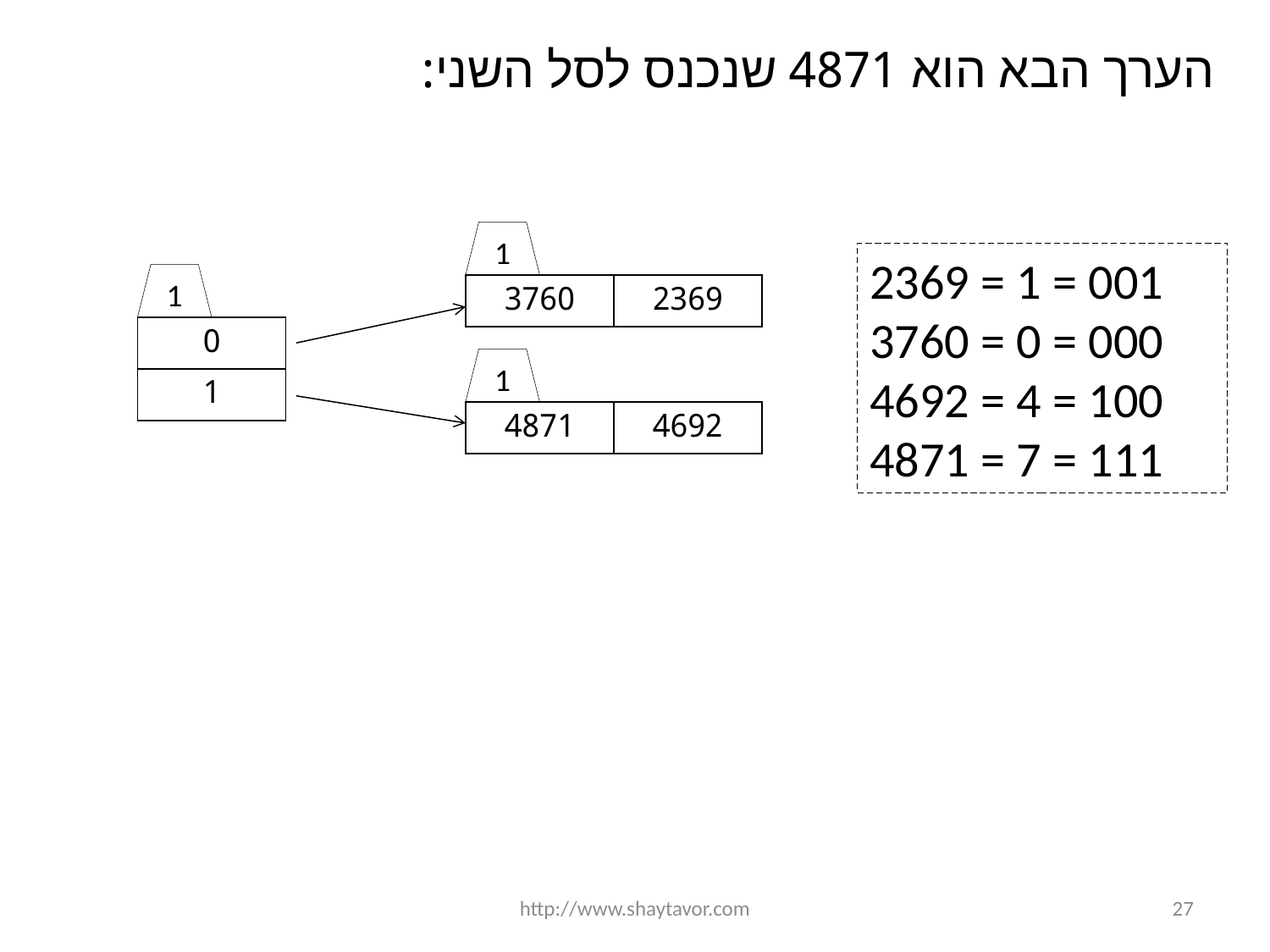

הערך הבא הוא 4871 שנכנס לסל השני:
1
2369 = 1 = 001
3760 = 0 = 000
4692 = 4 = 100
4871 = 7 = 111
1
| 3760 | 2369 |
| --- | --- |
| 0 |
| --- |
| 1 |
1
| 4871 | 4692 |
| --- | --- |
http://www.shaytavor.com
27